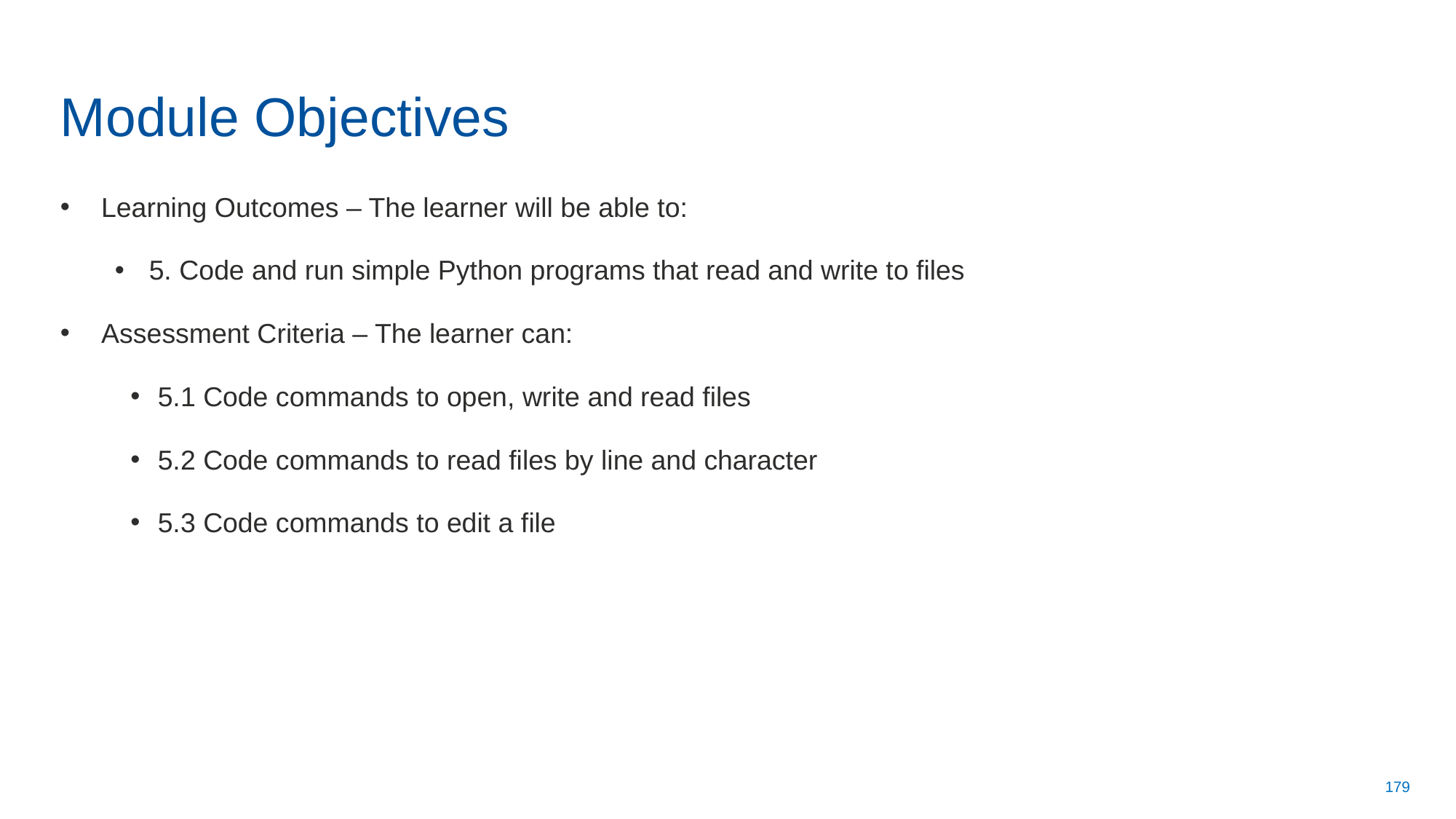

# Module Objectives
Learning Outcomes – The learner will be able to:
5. Code and run simple Python programs that read and write to files
Assessment Criteria – The learner can:
5.1 Code commands to open, write and read files
5.2 Code commands to read files by line and character
5.3 Code commands to edit a file